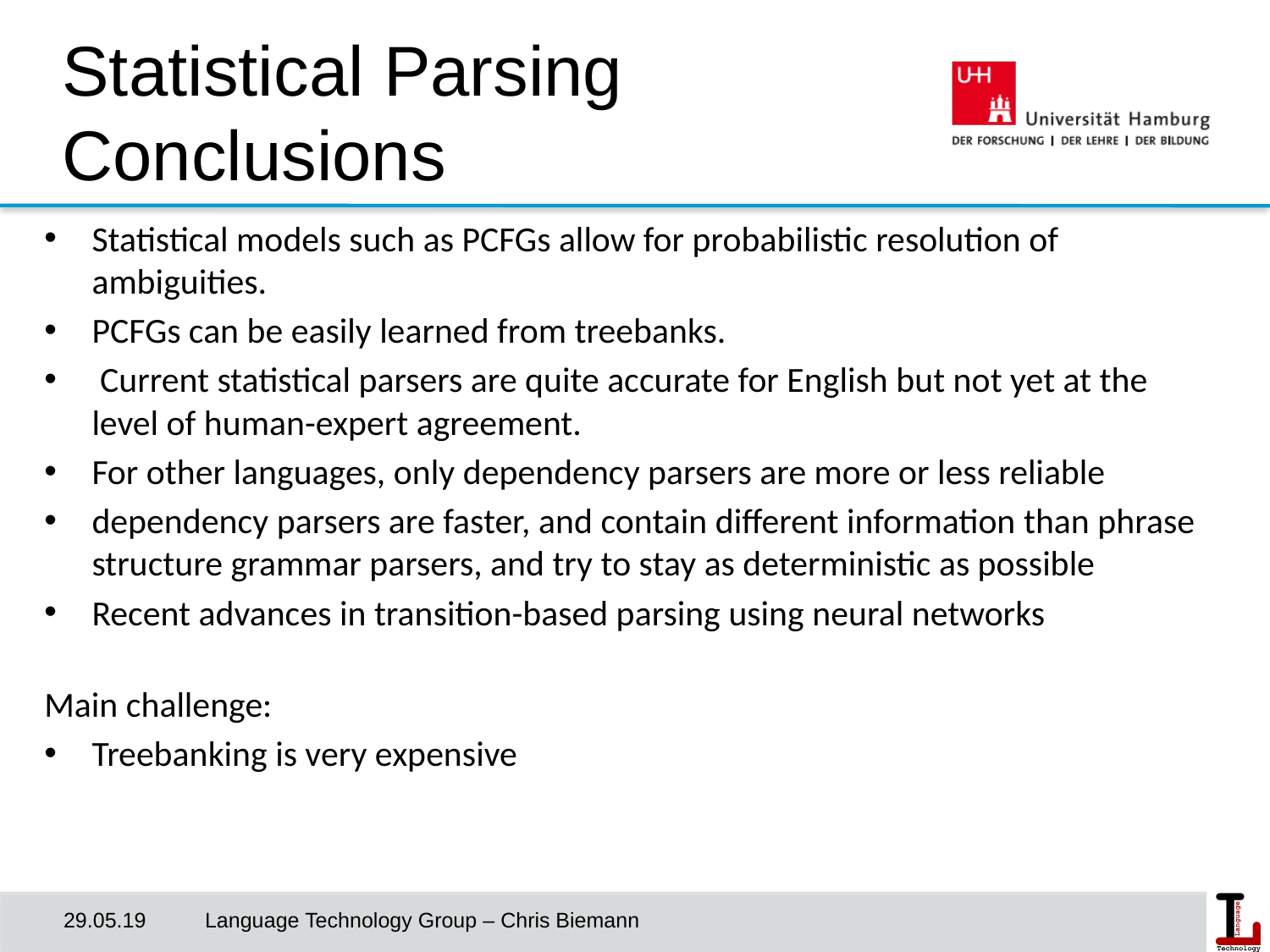

# Statistical Parsing Conclusions
Statistical models such as PCFGs allow for probabilistic resolution of ambiguities.
PCFGs can be easily learned from treebanks.
 Current statistical parsers are quite accurate for English but not yet at the level of human-expert agreement.
For other languages, only dependency parsers are more or less reliable
dependency parsers are faster, and contain different information than phrase structure grammar parsers, and try to stay as deterministic as possible
Recent advances in transition-based parsing using neural networks
Main challenge:
Treebanking is very expensive

29.05.19
 Language Technology Group – Chris Biemann